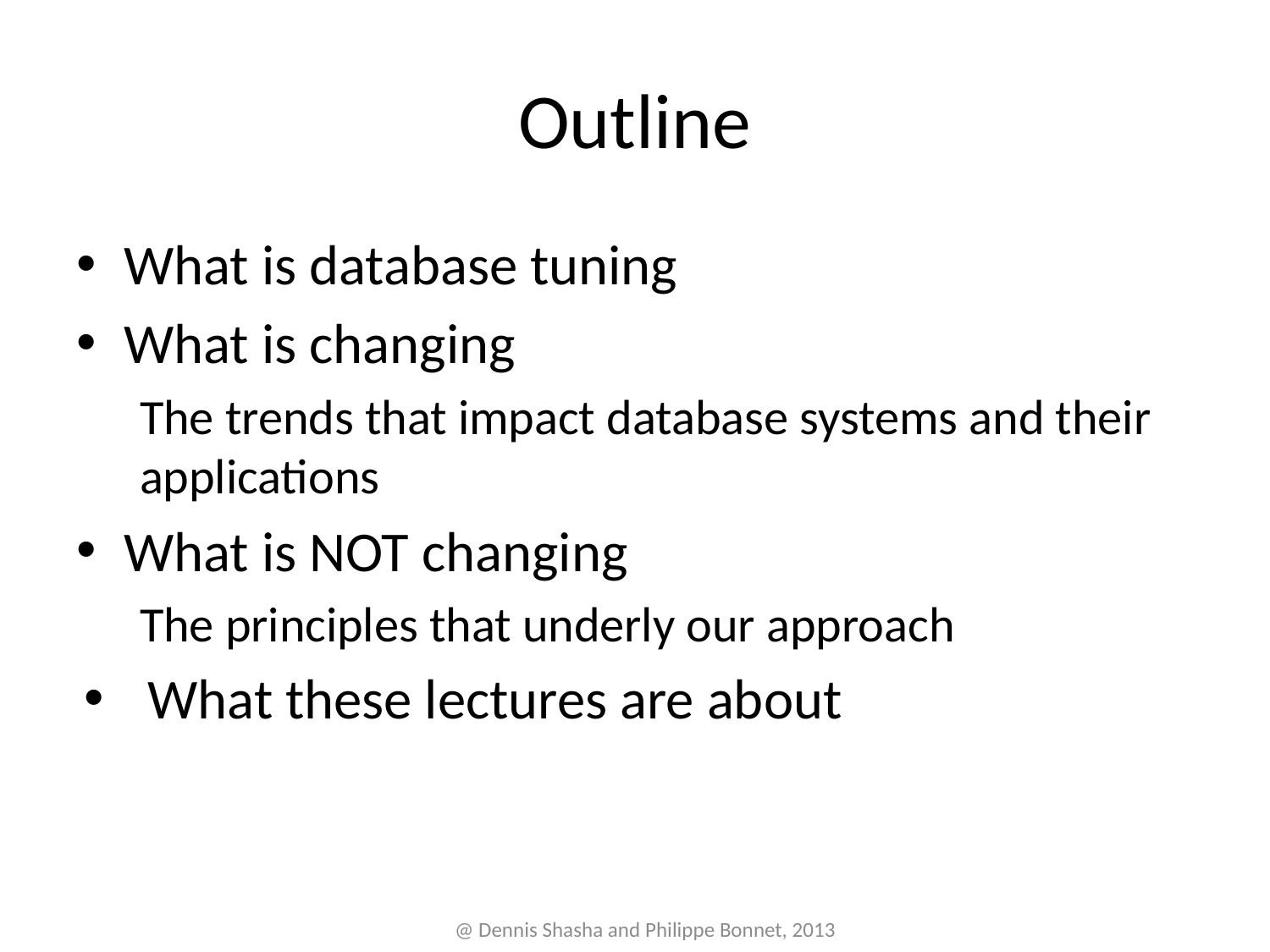

# Outline
What is database tuning
What is changing
The trends that impact database systems and their applications
What is NOT changing
The principles that underly our approach
What these lectures are about
@ Dennis Shasha and Philippe Bonnet, 2013